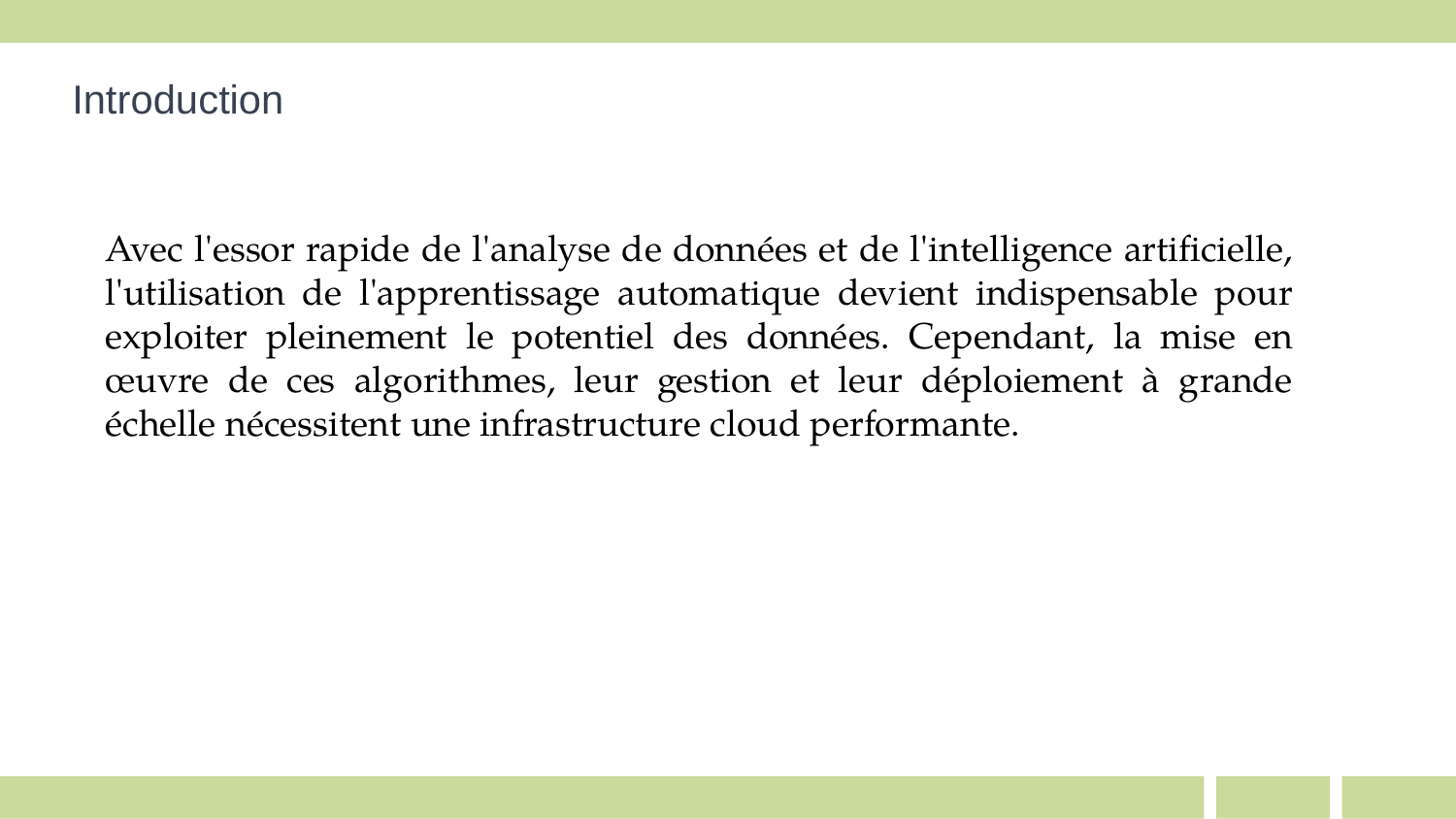

Introduction

Avec l'essor rapide de l'analyse de données et de l'intelligence artificielle, l'utilisation de l'apprentissage automatique devient indispensable pour exploiter pleinement le potentiel des données. Cependant, la mise en œuvre de ces algorithmes, leur gestion et leur déploiement à grande échelle nécessitent une infrastructure cloud performante.